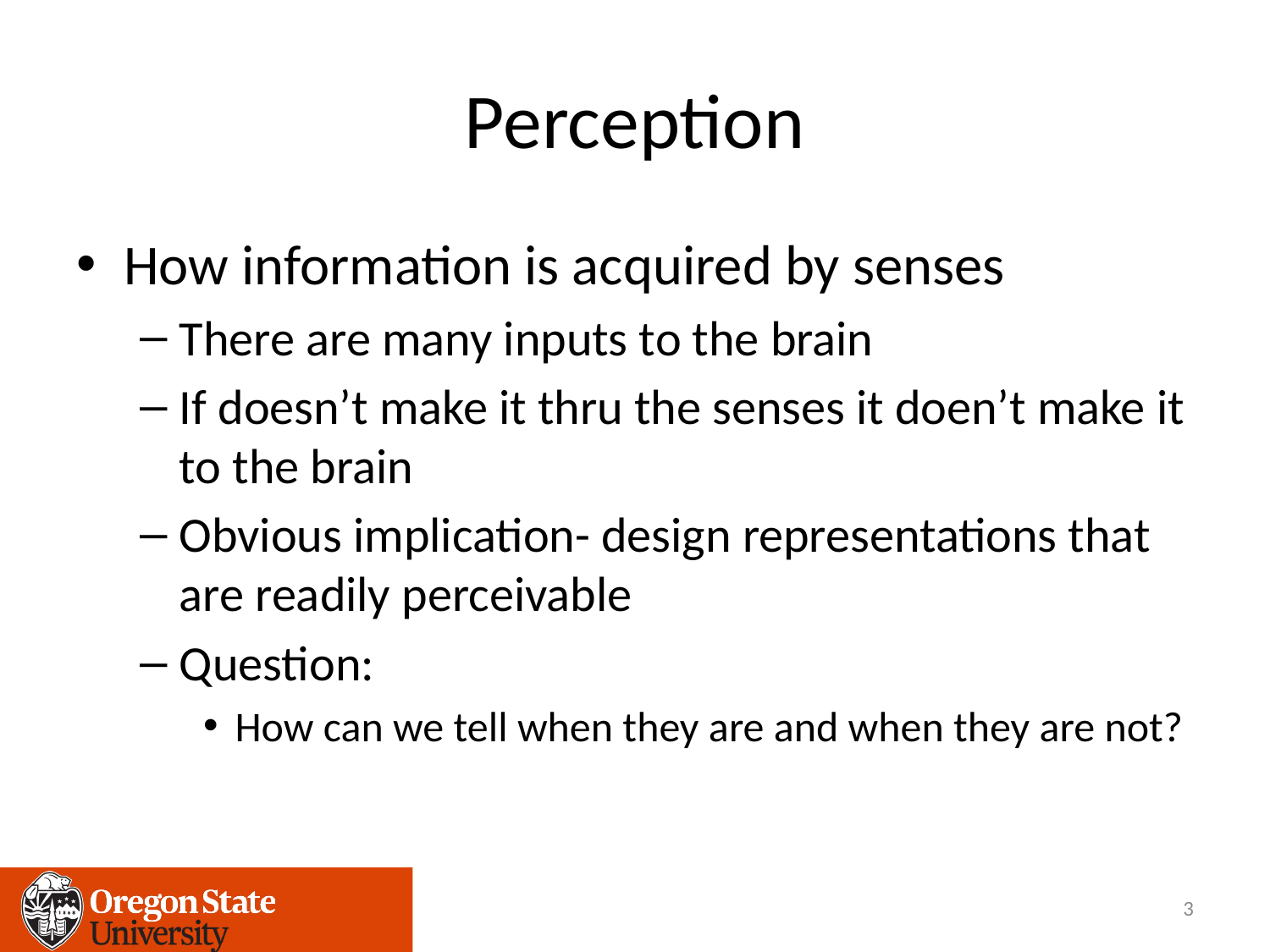

# Perception
How information is acquired by senses
There are many inputs to the brain
If doesn’t make it thru the senses it doen’t make it to the brain
Obvious implication- design representations that are readily perceivable
Question:
How can we tell when they are and when they are not?

3